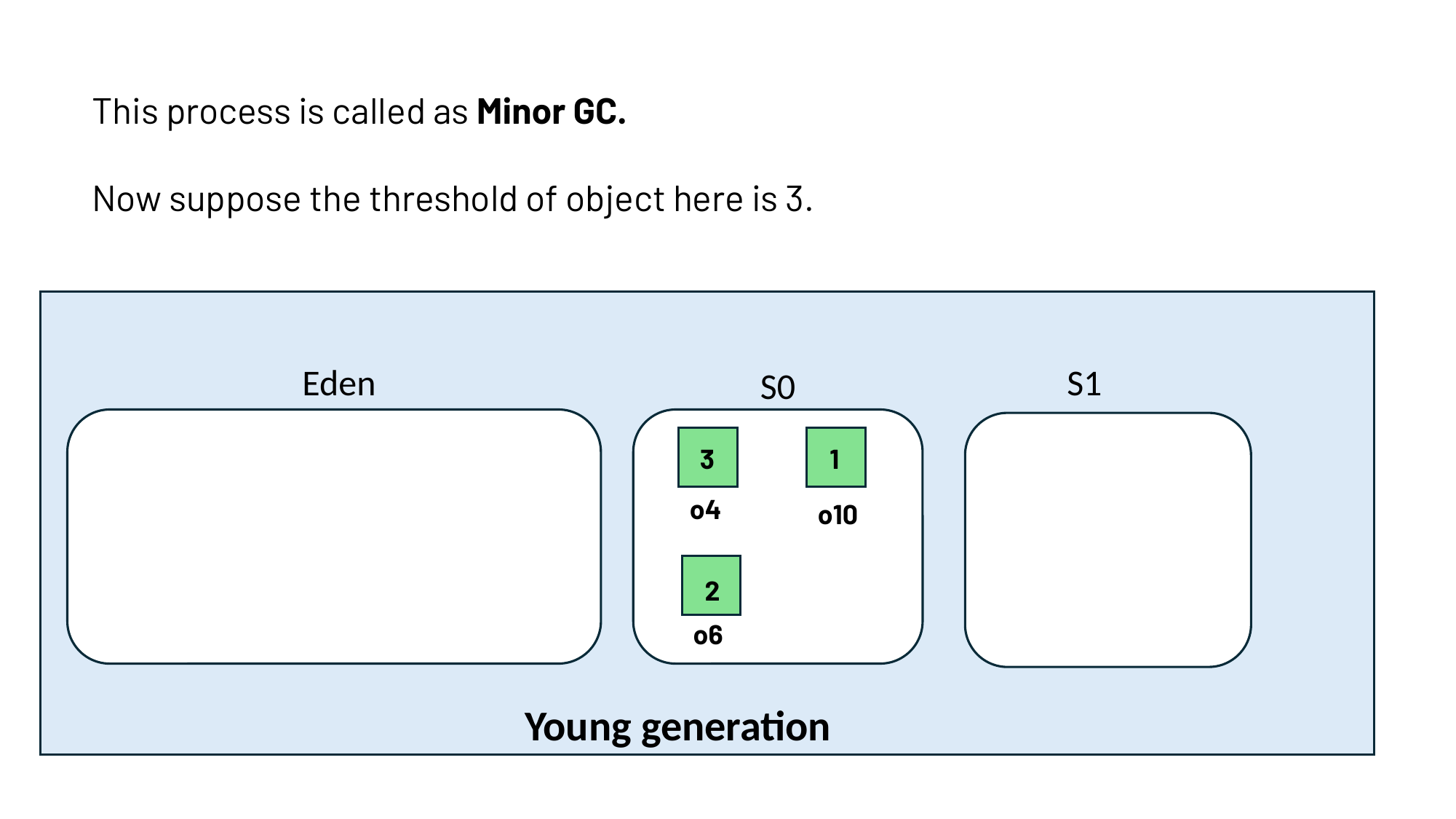

This process is called as Minor GC.

Now suppose the threshold of object here is 3.

Eden
S1
S0

3

1
o4
o10

2
o6
Young generation